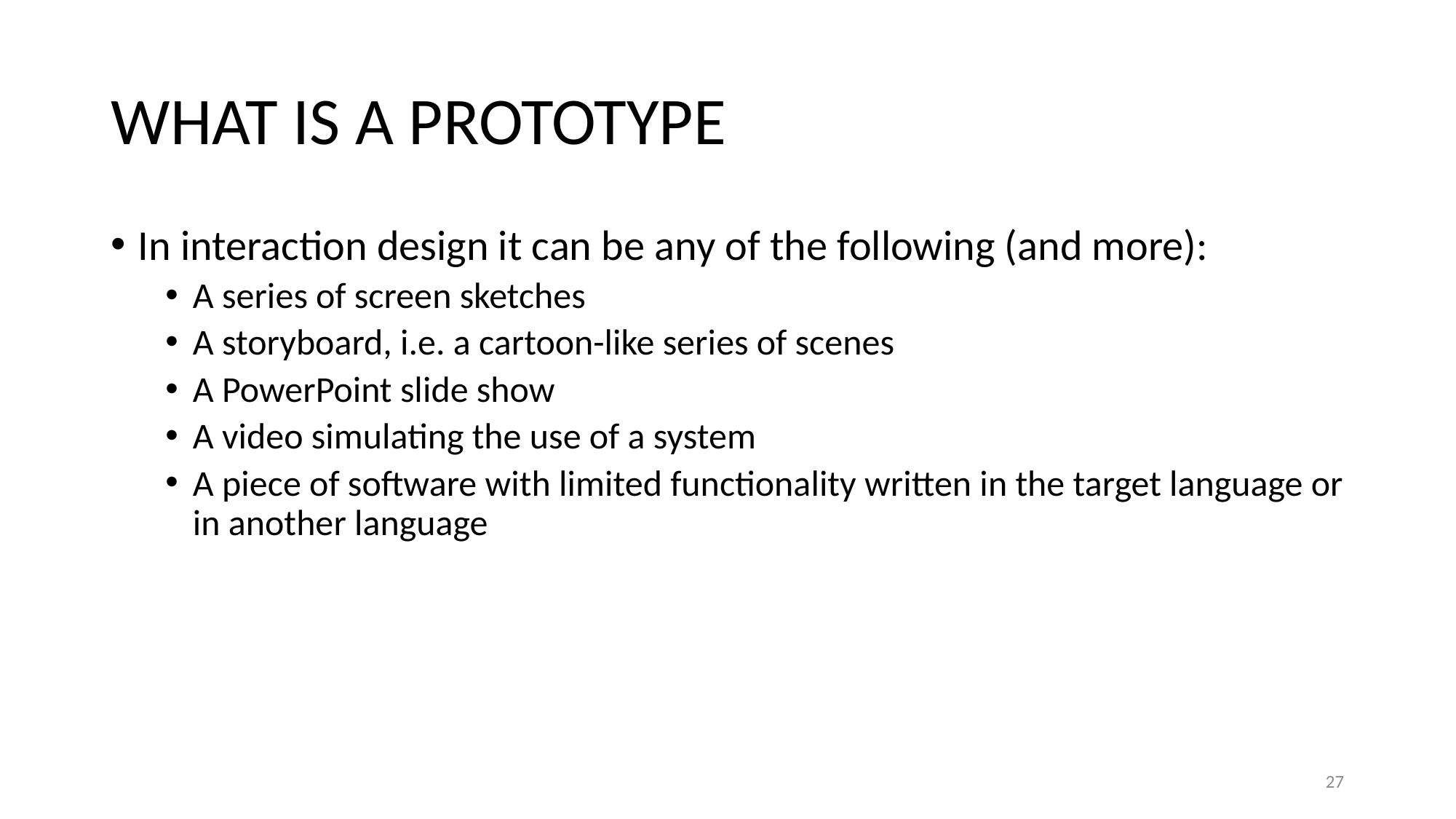

# WHAT IS A PROTOTYPE
In interaction design it can be any of the following (and more):
A series of screen sketches
A storyboard, i.e. a cartoon-like series of scenes
A PowerPoint slide show
A video simulating the use of a system
A piece of software with limited functionality written in the target language or in another language
27